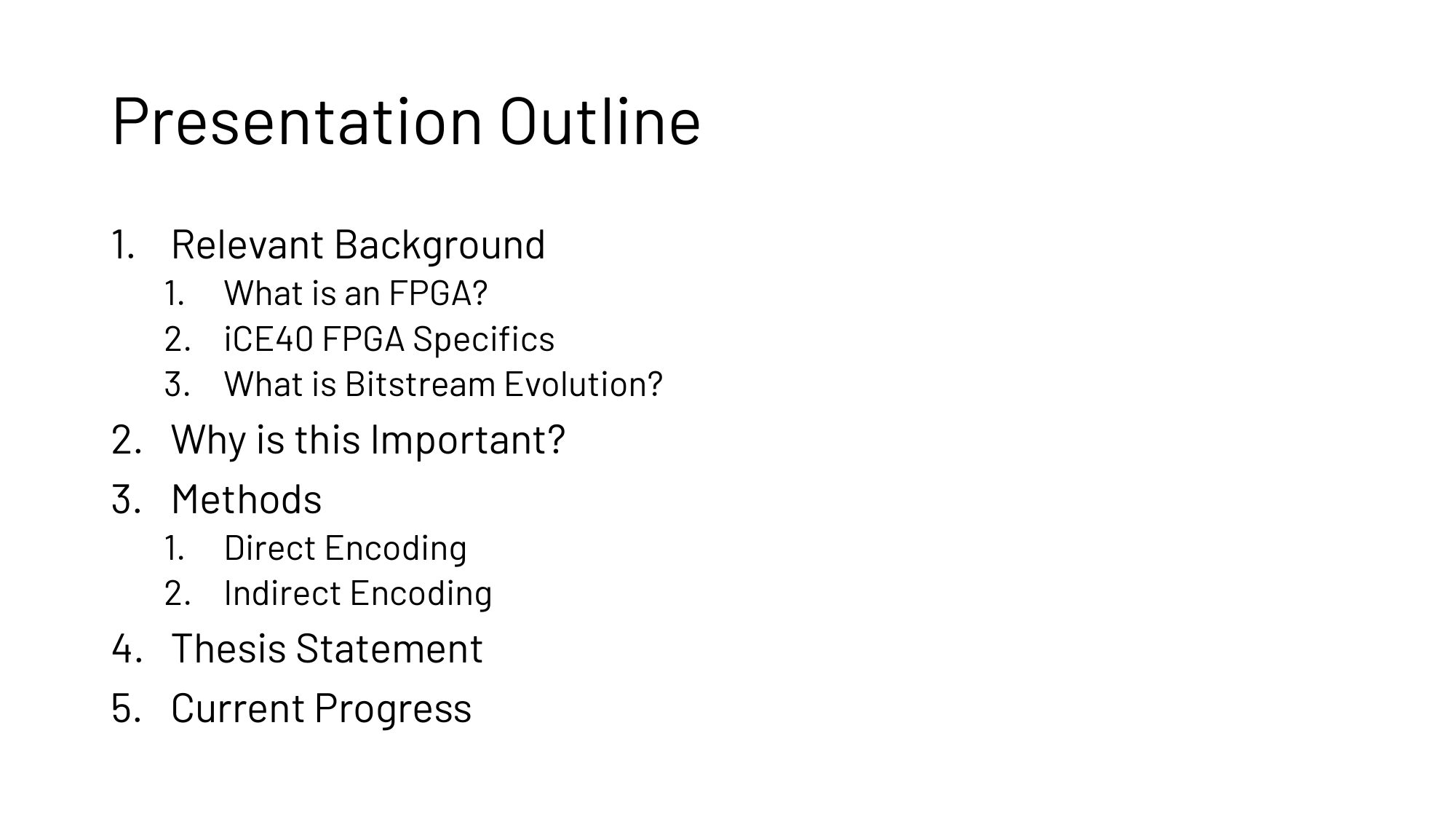

# Presentation Outline
Relevant Background
What is an FPGA?
iCE40 FPGA Specifics
What is Bitstream Evolution?
Why is this Important?
Methods
Direct Encoding
Indirect Encoding
Thesis Statement
Current Progress